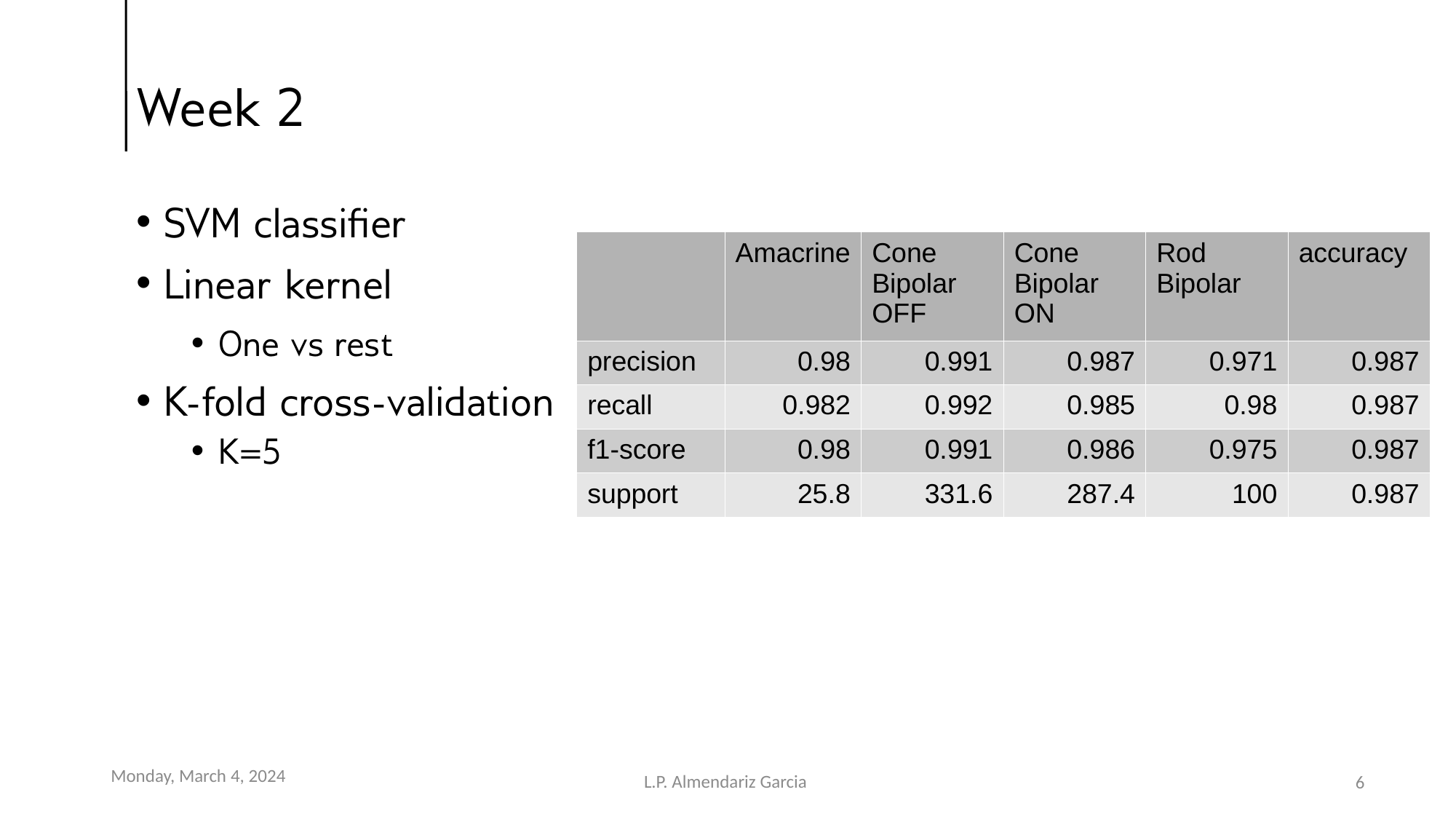

# Week 2
SVM classifier
Linear kernel
One vs rest
K-fold cross-validation
K=5
|  | Amacrine | Cone Bipolar OFF | Cone Bipolar ON | Rod Bipolar | accuracy |
| --- | --- | --- | --- | --- | --- |
| precision | 0.98 | 0.991 | 0.987 | 0.971 | 0.987 |
| recall | 0.982 | 0.992 | 0.985 | 0.98 | 0.987 |
| f1-score | 0.98 | 0.991 | 0.986 | 0.975 | 0.987 |
| support | 25.8 | 331.6 | 287.4 | 100 | 0.987 |
Monday, March 4, 2024
L.P. Almendariz Garcia
6